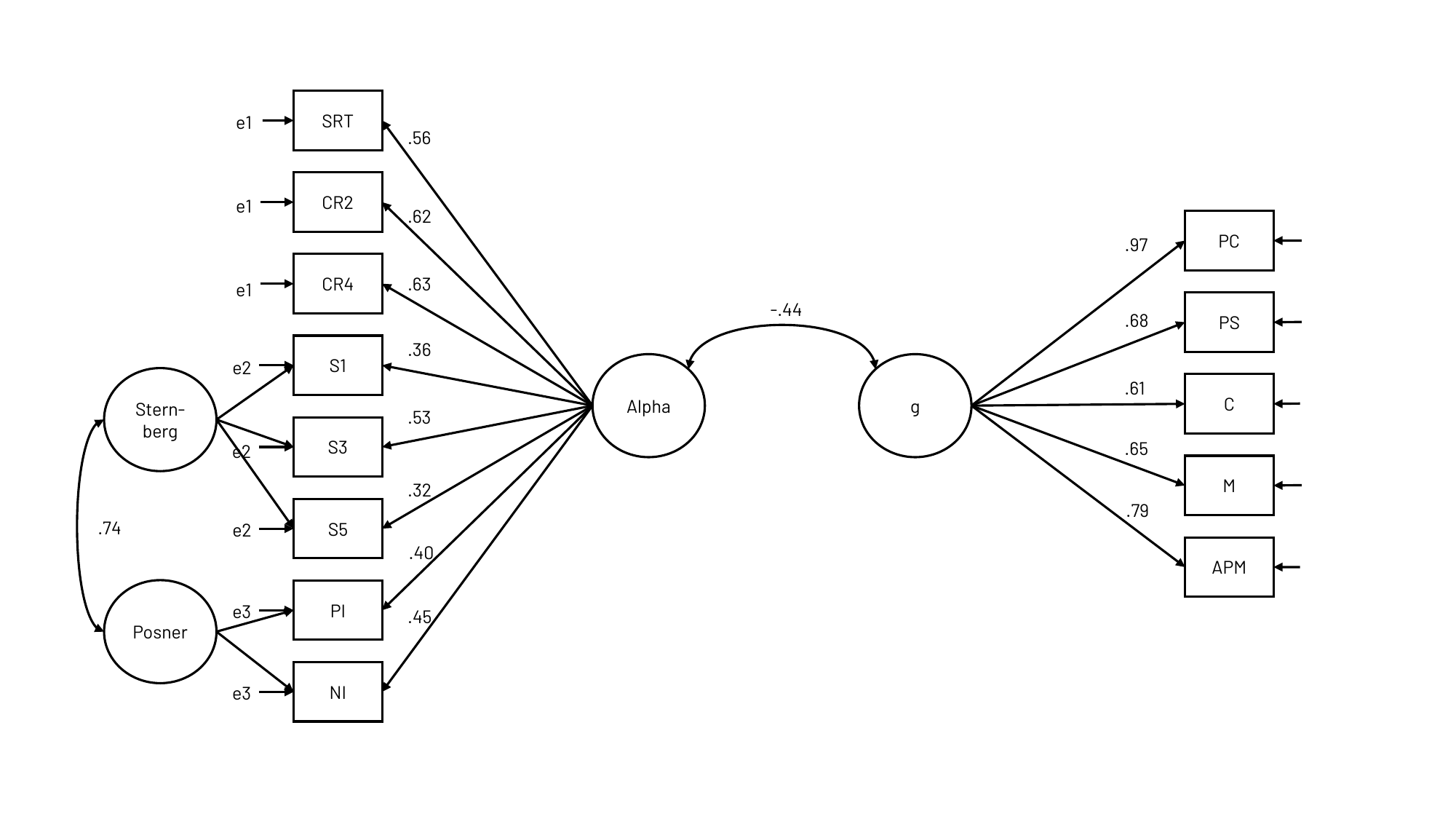

SRT
e1
.56
CR2
e1
.62
PC
.97
CR4
.63
e1
-.44
PS
.68
.36
S1
e2
Alpha
g
Stern-berg
.61
C
.53

S3
.65
e2
M
.32
.79

S5
.74
e2
.40
APM
Posner

PI
e3
.45

NI
e3